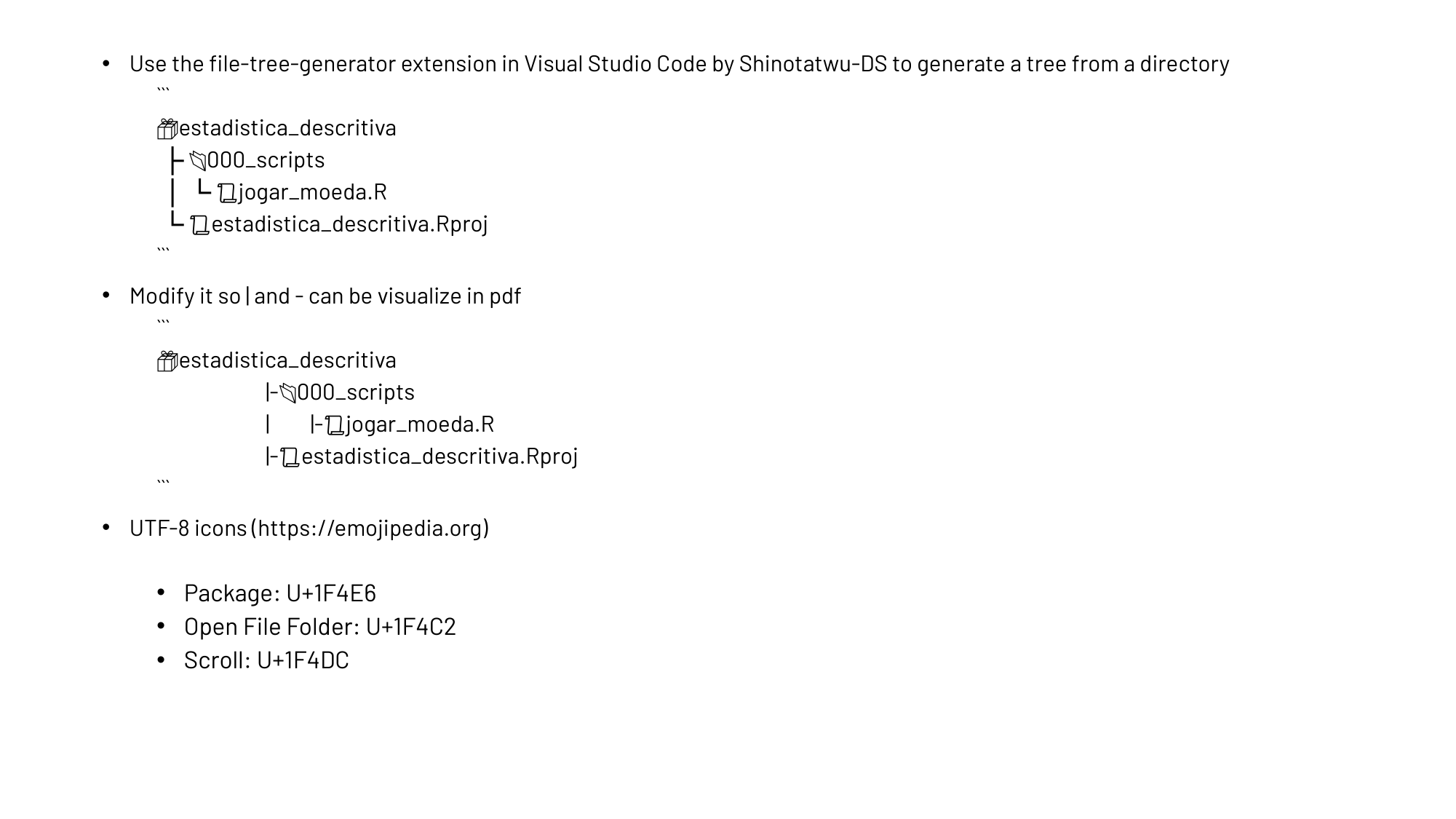

Use the file-tree-generator extension in Visual Studio Code by Shinotatwu-DS to generate a tree from a directory
```
📦estadistica_descritiva
 ┣ 📂000_scripts
 ┃ ┗ 📜jogar_moeda.R
 ┗ 📜estadistica_descritiva.Rproj
```
Modify it so | and - can be visualize in pdf
```
📦estadistica_descritiva
	|-📂000_scripts
 	|         |-📜jogar_moeda.R
	|-📜estadistica_descritiva.Rproj
```
UTF-8 icons (https://emojipedia.org)

Package: U+1F4E6
Open File Folder: U+1F4C2
Scroll: U+1F4DC